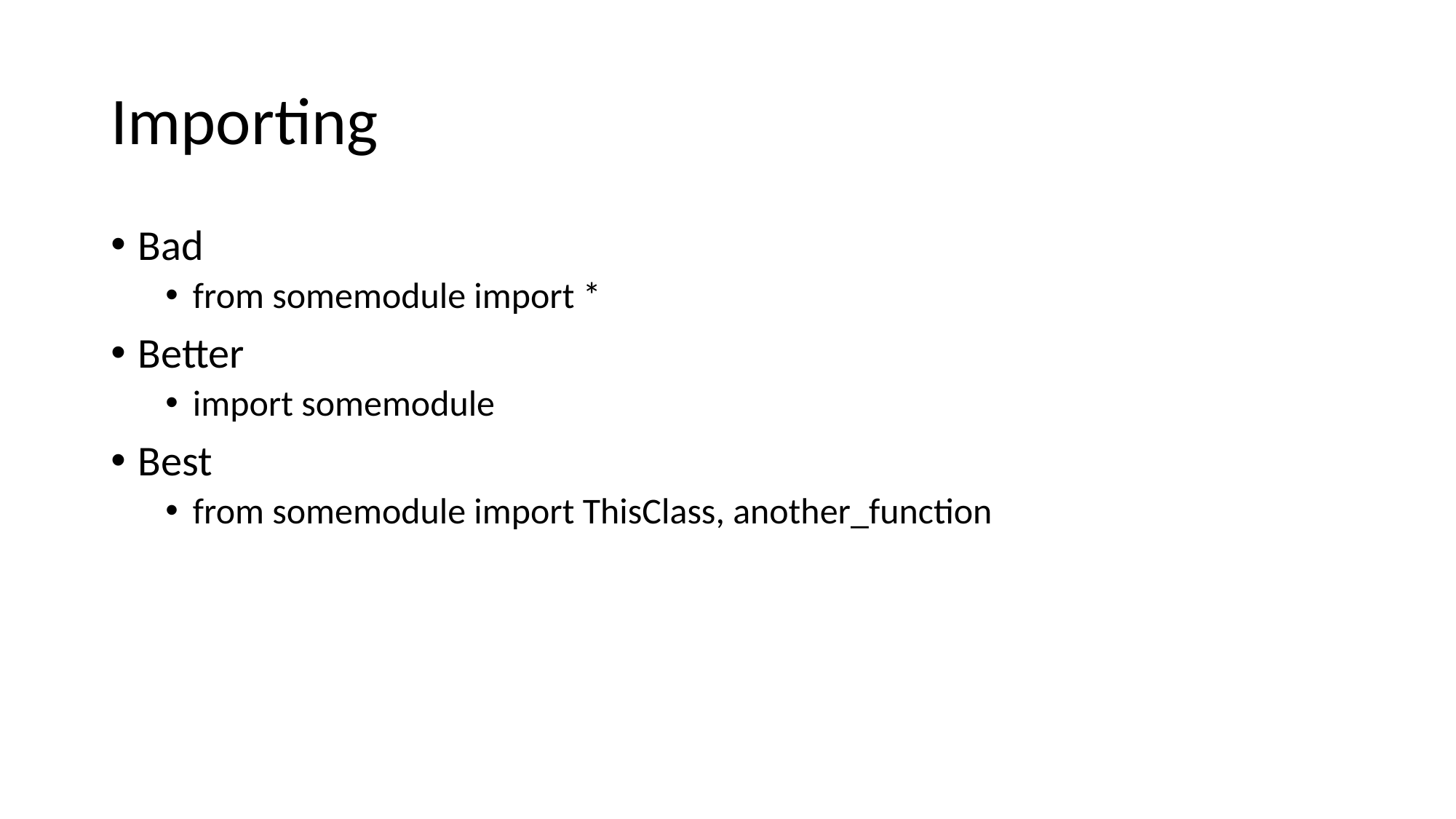

# Importing
Bad
from somemodule import *
Better
import somemodule
Best
from somemodule import ThisClass, another_function